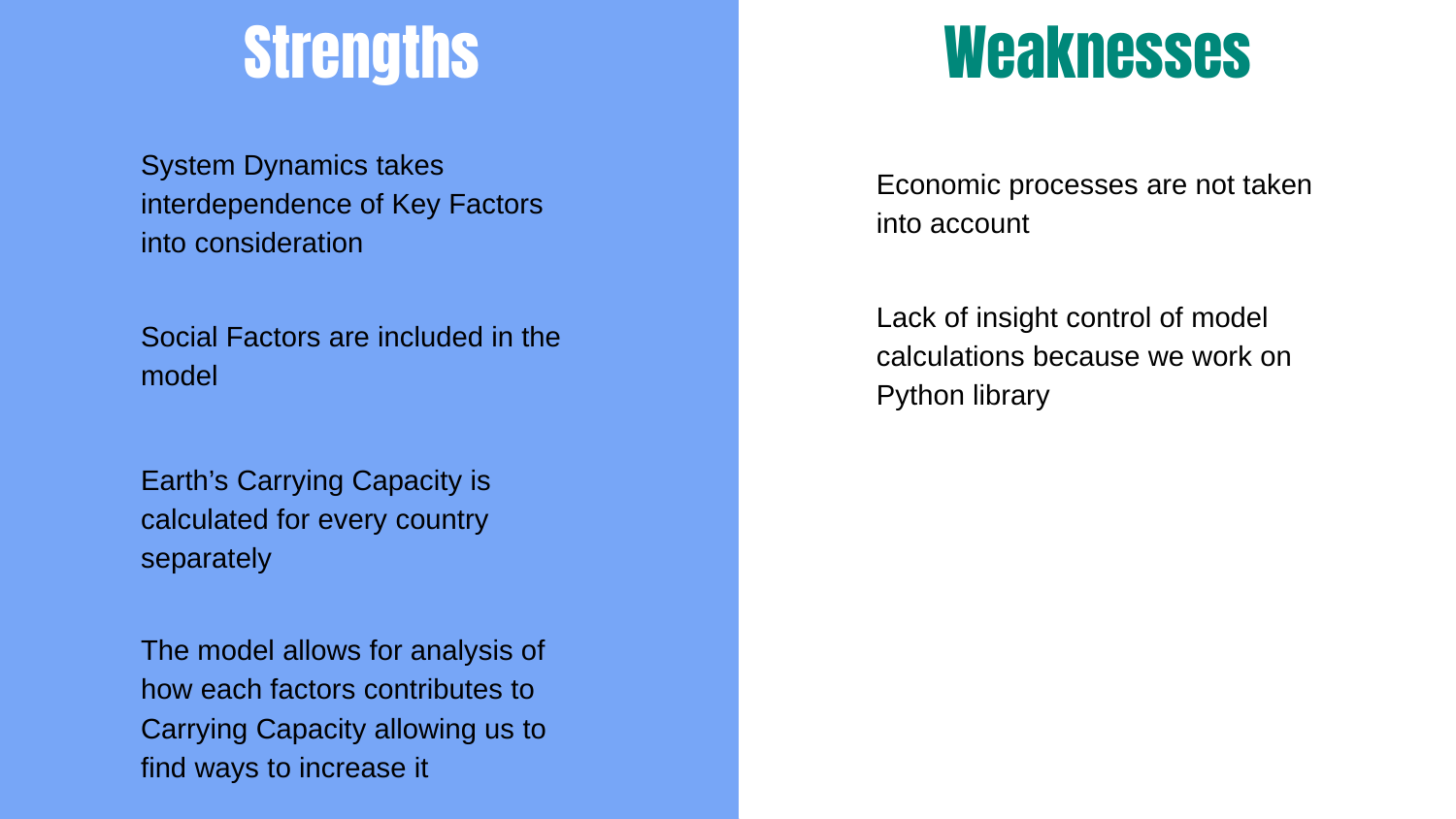

Strengths
Weaknesses
System Dynamics takes interdependence of Key Factors into consideration
Economic processes are not taken into account
Social Factors are included in the model
Lack of insight control of model calculations because we work on Python library
Earth’s Carrying Capacity is calculated for every country separately
The model allows for analysis of how each factors contributes to Carrying Capacity allowing us to find ways to increase it